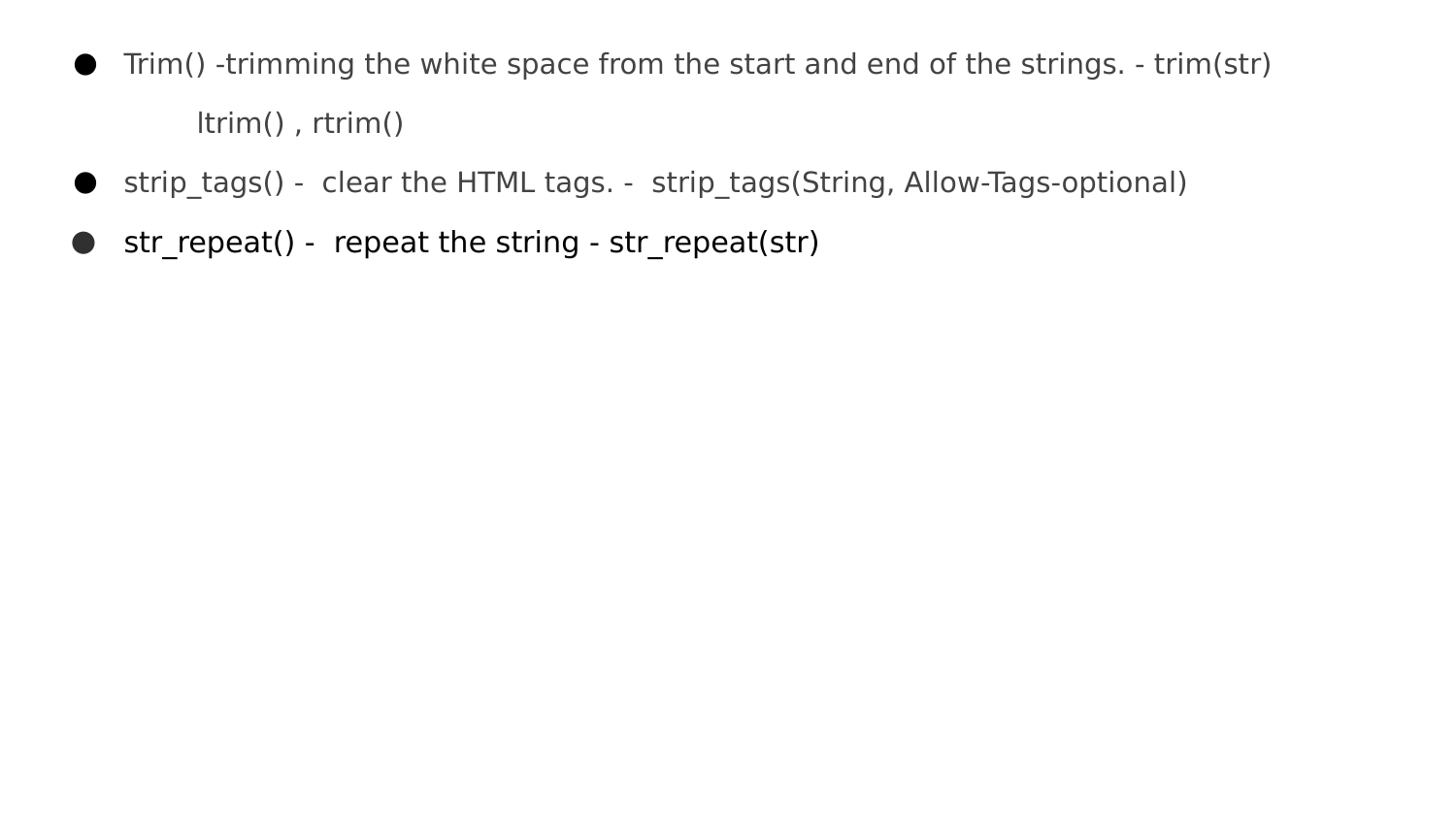

Trim() -trimming the white space from the start and end of the strings. - trim(str)
ltrim() , rtrim()
strip_tags() -  clear the HTML tags. -  strip_tags(String, Allow-Tags-optional)
str_repeat() -  repeat the string - str_repeat(str)